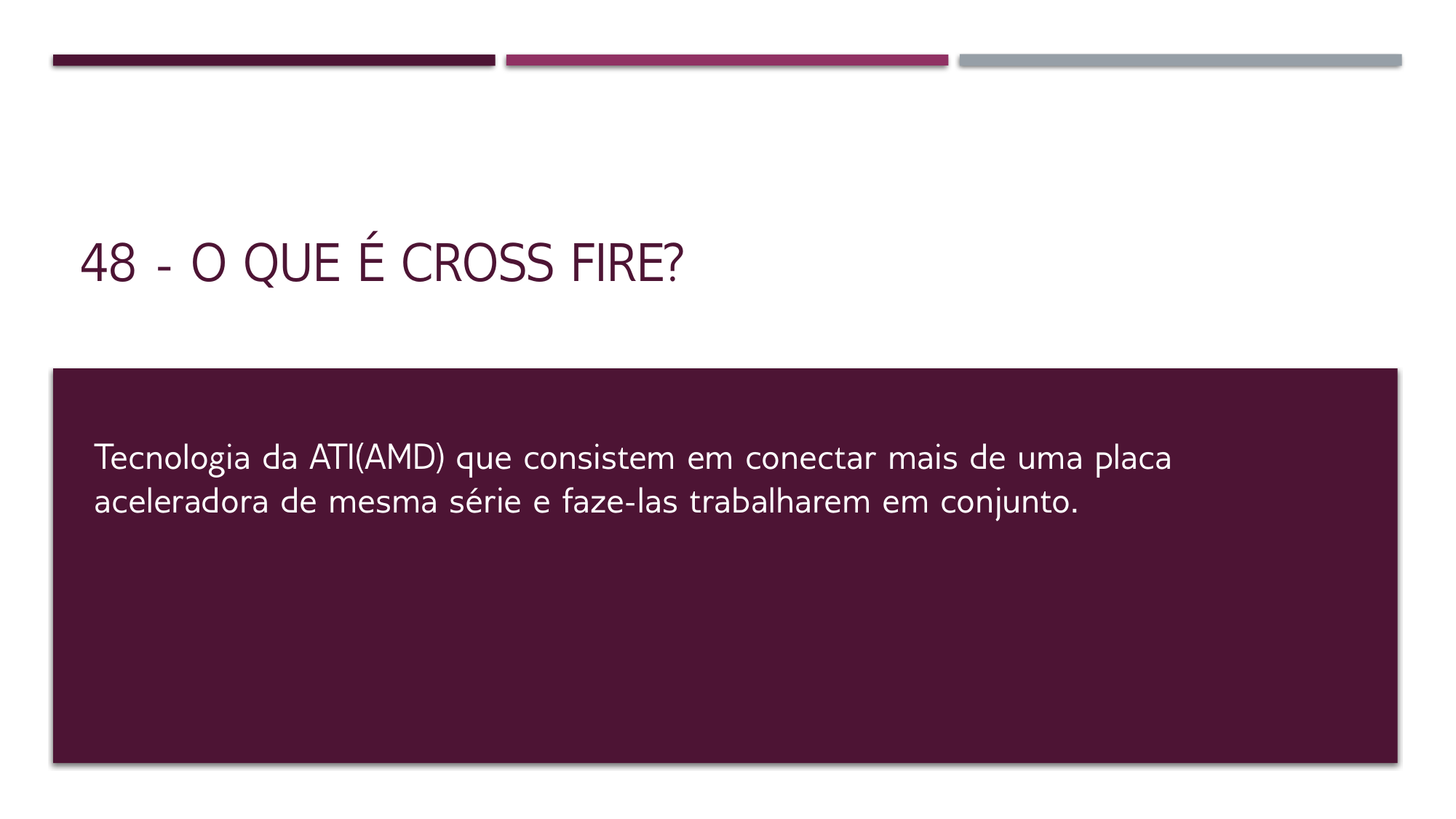

# 48 - O que é Cross Fire?

Tecnologia da ATI(AMD) que consistem em conectar mais de uma placa aceleradora de mesma série e faze-las trabalharem em conjunto.